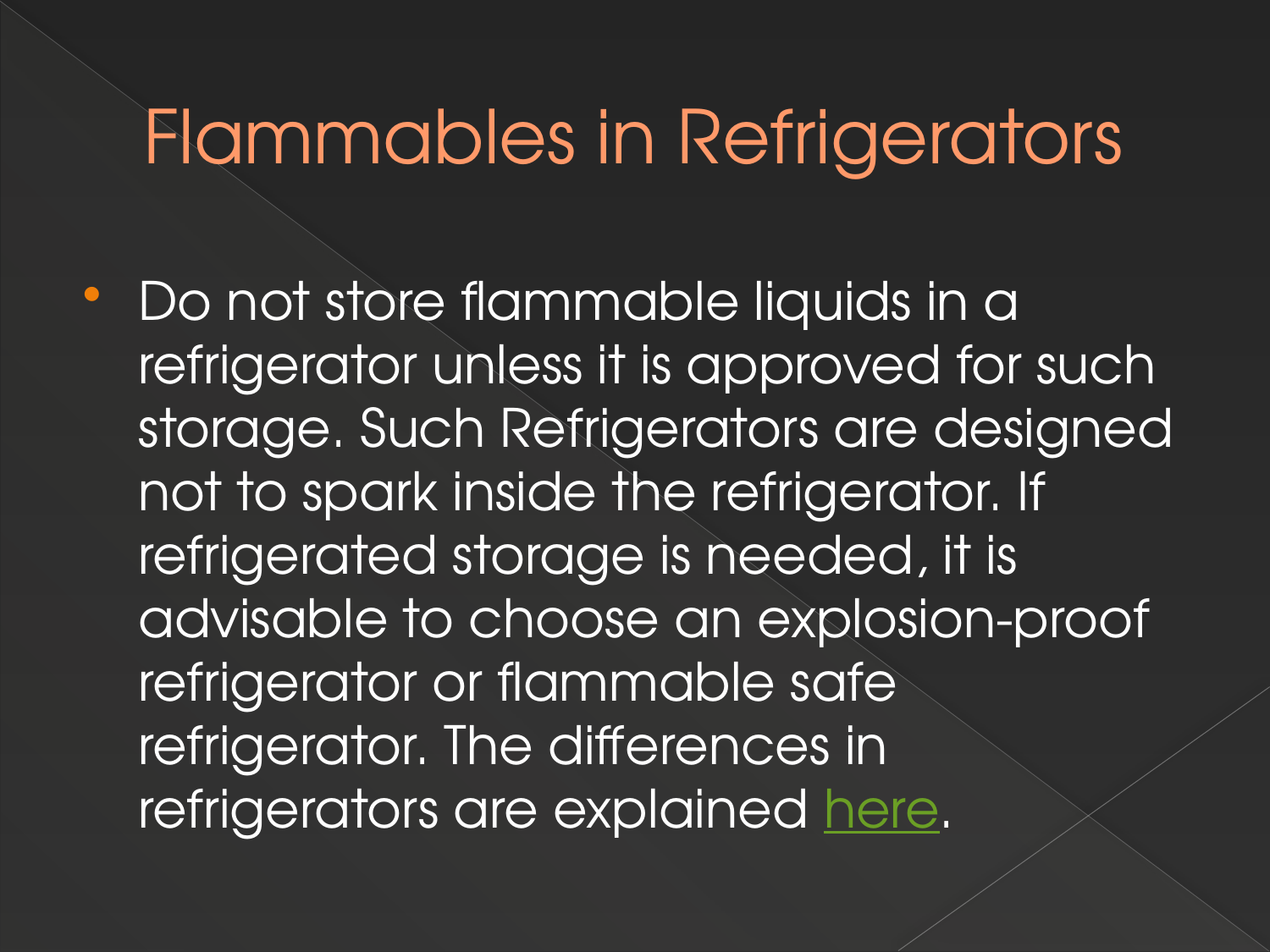

# Flammables in Refrigerators
Do not store flammable liquids in a refrigerator unless it is approved for such storage. Such Refrigerators are designed not to spark inside the refrigerator. If refrigerated storage is needed, it is advisable to choose an explosion-proof refrigerator or flammable safe refrigerator. The differences in refrigerators are explained here.